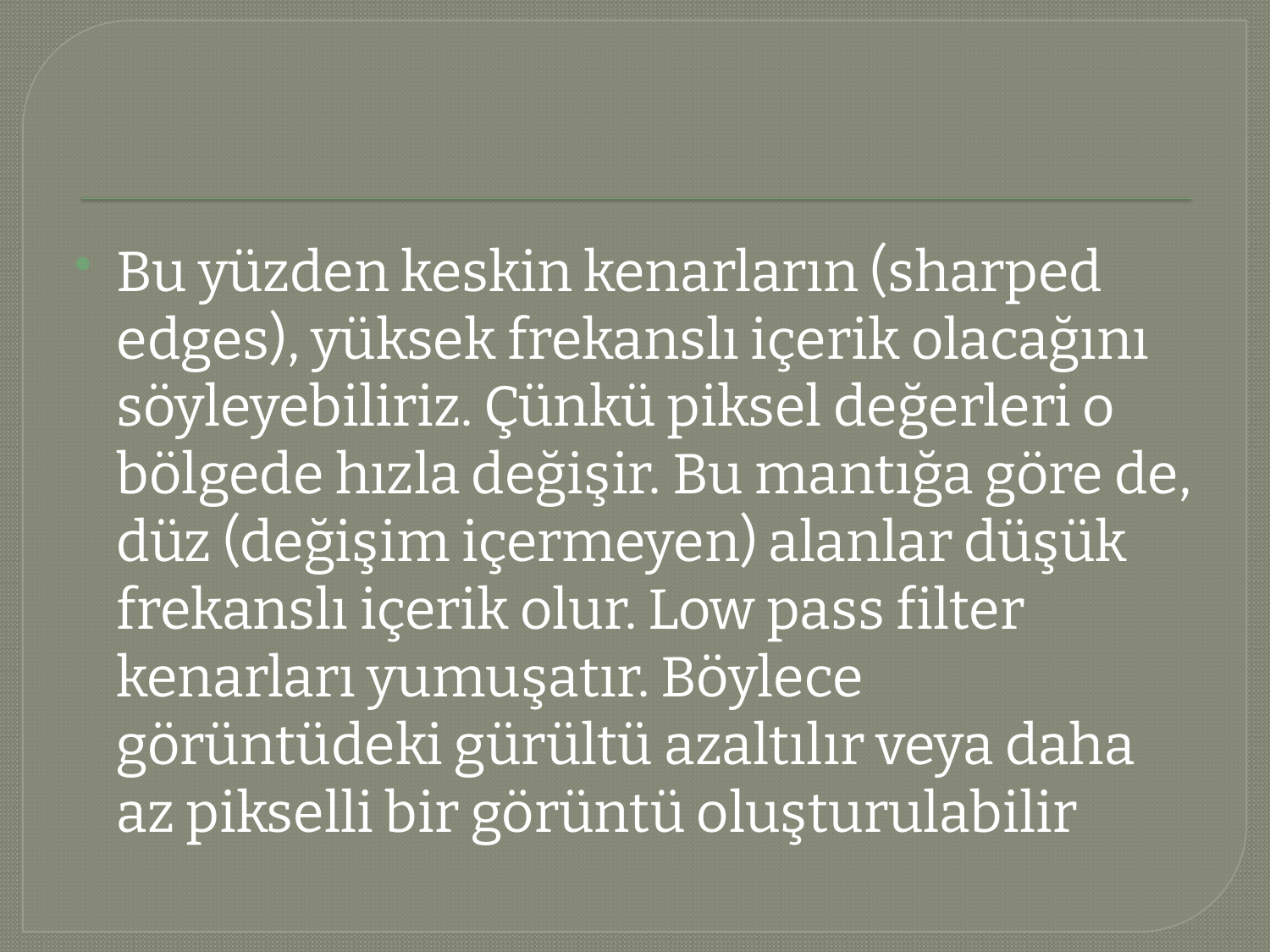

#
Bu yüzden keskin kenarların (sharped edges), yüksek frekanslı içerik olacağını söyleyebiliriz. Çünkü piksel değerleri o bölgede hızla değişir. Bu mantığa göre de, düz (değişim içermeyen) alanlar düşük frekanslı içerik olur. Low pass filter kenarları yumuşatır. Böylece görüntüdeki gürültü azaltılır veya daha az pikselli bir görüntü oluşturulabilir